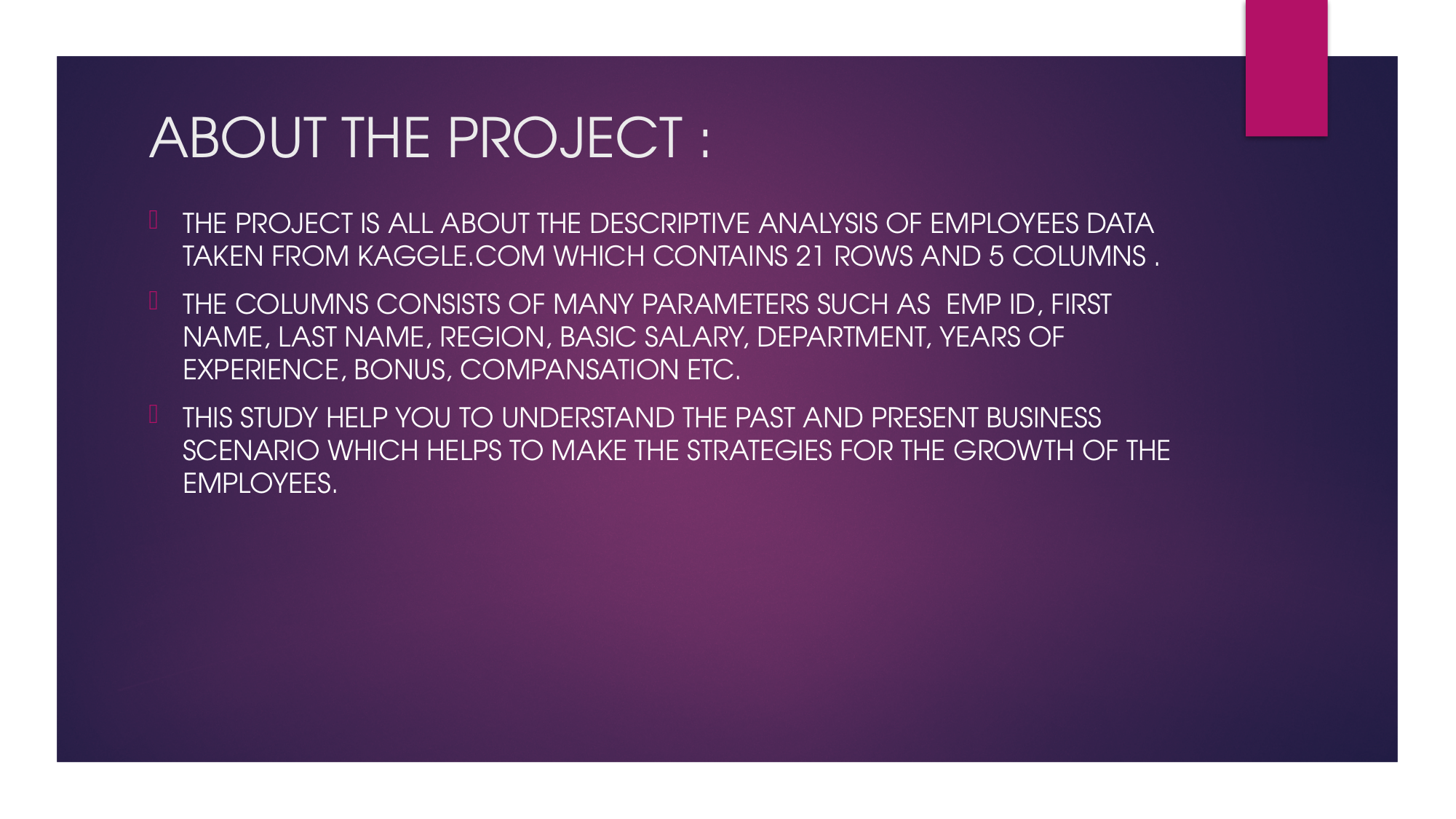

# ABOUT THE PROJECT :
THE PROJECT IS ALL ABOUT THE DESCRIPTIVE ANALYSIS OF EMPLOYEES DATA TAKEN FROM Kaggle.com WHICH CONTAINS 21 ROWS AND 5 COLUMNS .
THE COLUMNS CONSISTS OF MANY PARAMETERS SUCH AS  EMP ID, FIRST NAME, LAST NAME, REGION, BASIC SALARY, DEPARTMENT, YEARS OF EXPERIENCE, BONUS, COMPANSATION ETC.
THIS STUDY HELP YOU TO UNDERSTAND THE PAST AND PRESENT BUSINESS SCENARIO WHICH HELPS TO MAKE THE STRATEGIES FOR THE GROWTH OF THE EMPLOYEES.